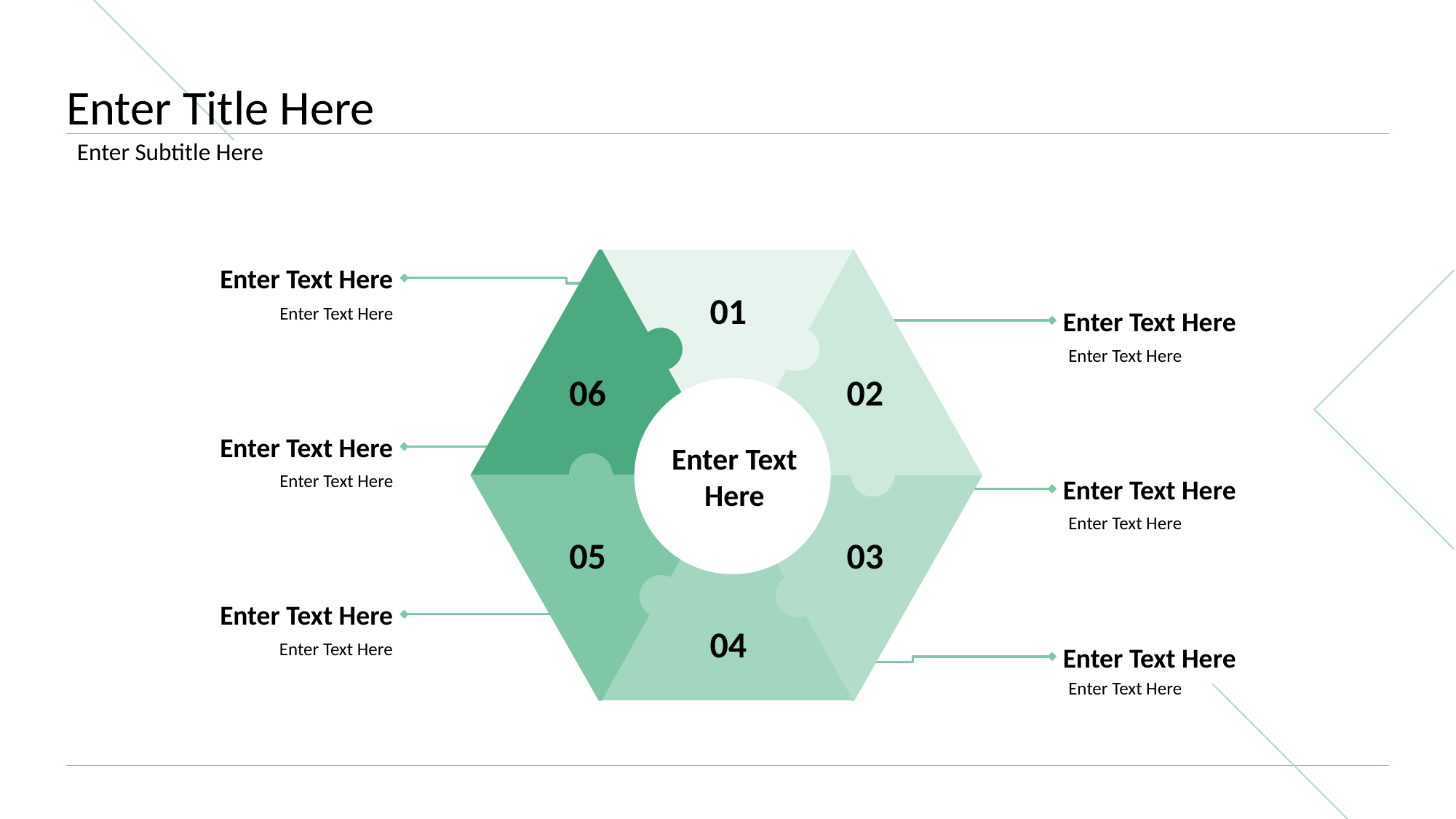

# Enter Title Here
Enter Subtitle Here

Enter Text Here
Enter Text Here
01
Enter Text Here
Enter Text Here
06
02

Enter Text Here
Enter Text Here

Enter Text Here
Enter Text Here

Enter Text Here
05
03

Enter Text Here
04
Enter Text Here
Enter Text Here
Enter Text Here